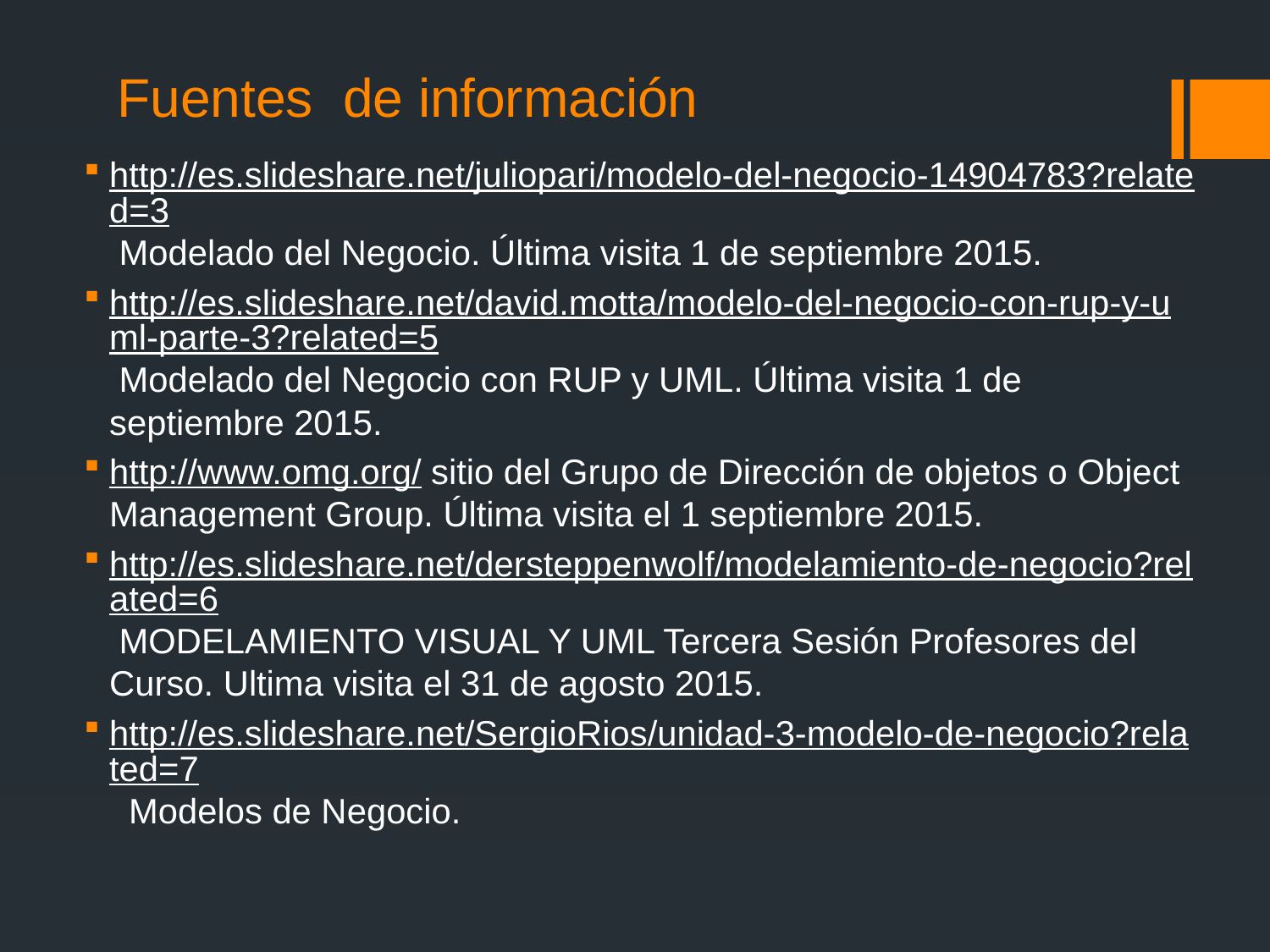

# Fuentes  de información
http://es.slideshare.net/juliopari/modelo-del-negocio-14904783?related=3 Modelado del Negocio. Última visita 1 de septiembre 2015.
http://es.slideshare.net/david.motta/modelo-del-negocio-con-rup-y-uml-parte-3?related=5 Modelado del Negocio con RUP y UML. Última visita 1 de septiembre 2015.
http://www.omg.org/ sitio del Grupo de Dirección de objetos o Object Management Group. Última visita el 1 septiembre 2015.
http://es.slideshare.net/dersteppenwolf/modelamiento-de-negocio?related=6 MODELAMIENTO VISUAL Y UML Tercera Sesión Profesores del Curso. Ultima visita el 31 de agosto 2015.
http://es.slideshare.net/SergioRios/unidad-3-modelo-de-negocio?related=7  Modelos de Negocio.